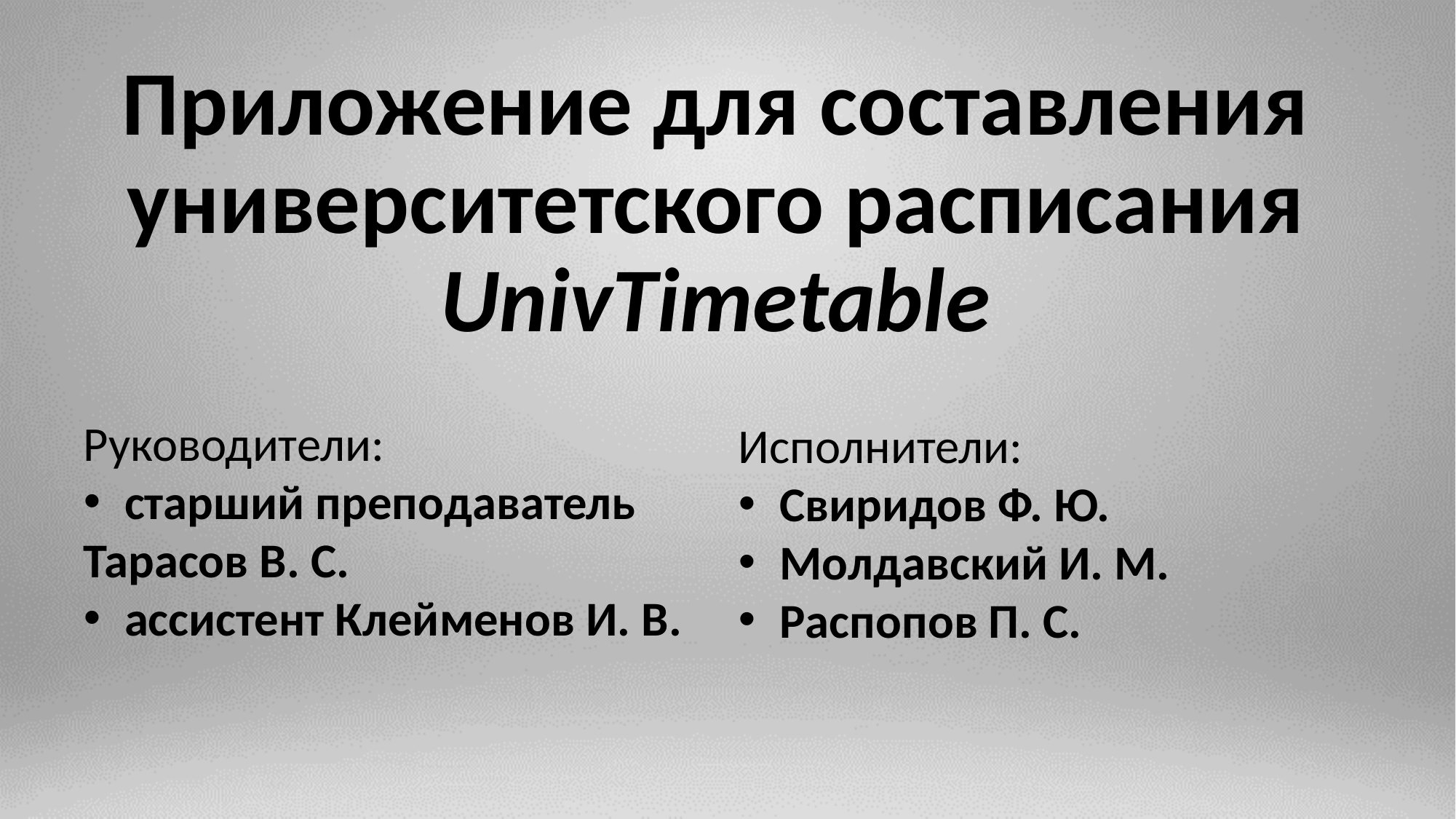

# Приложение для составления университетского расписания UnivTimetable
Руководители:
старший преподаватель
Тарасов В. С.
ассистент Клейменов И. В.

Исполнители:
Свиридов Ф. Ю.
Молдавский И. М.
Распопов П. С.